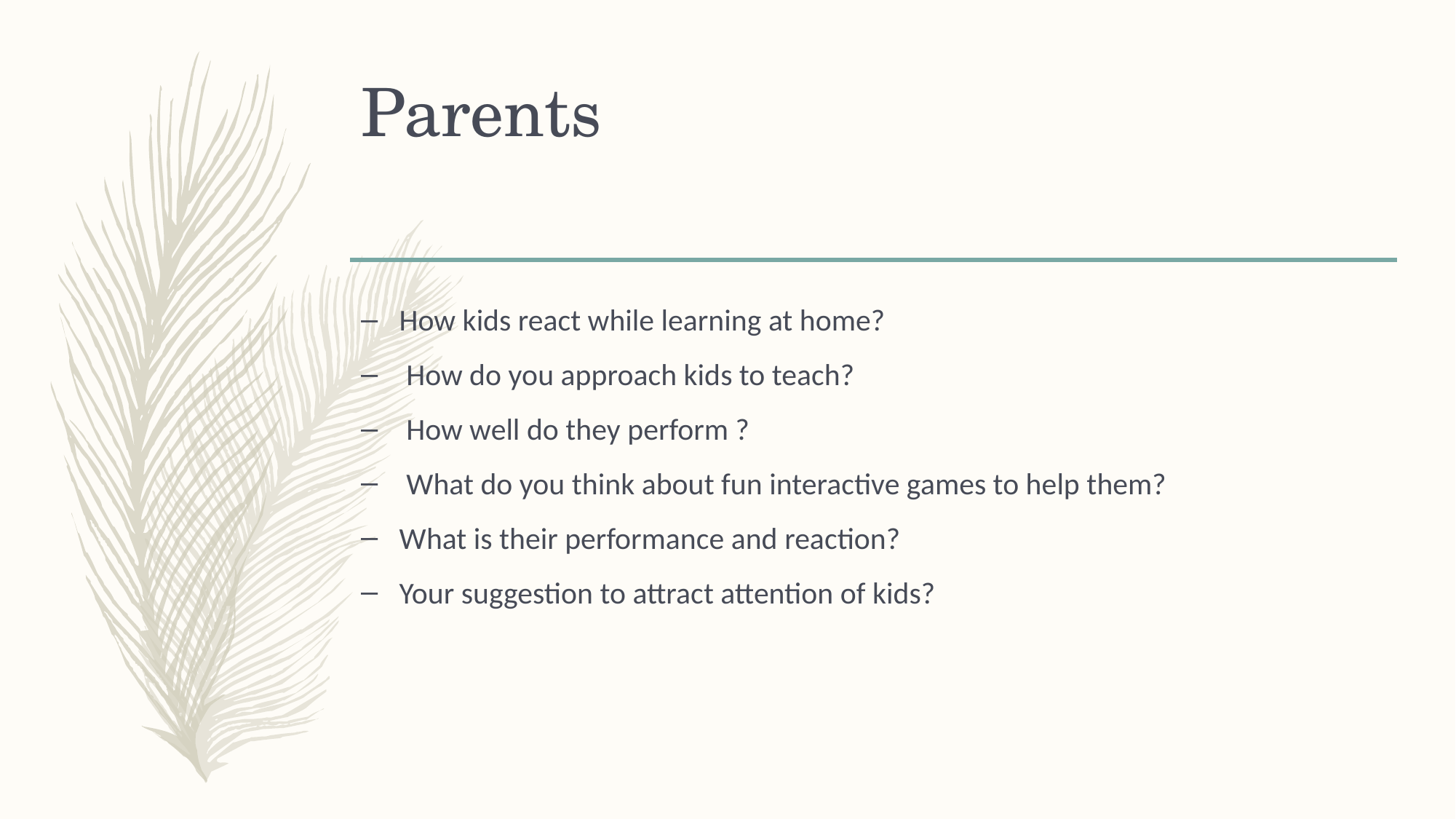

# Parents
How kids react while learning at home?
 How do you approach kids to teach?
 How well do they perform ?
 What do you think about fun interactive games to help them?
What is their performance and reaction?
Your suggestion to attract attention of kids?